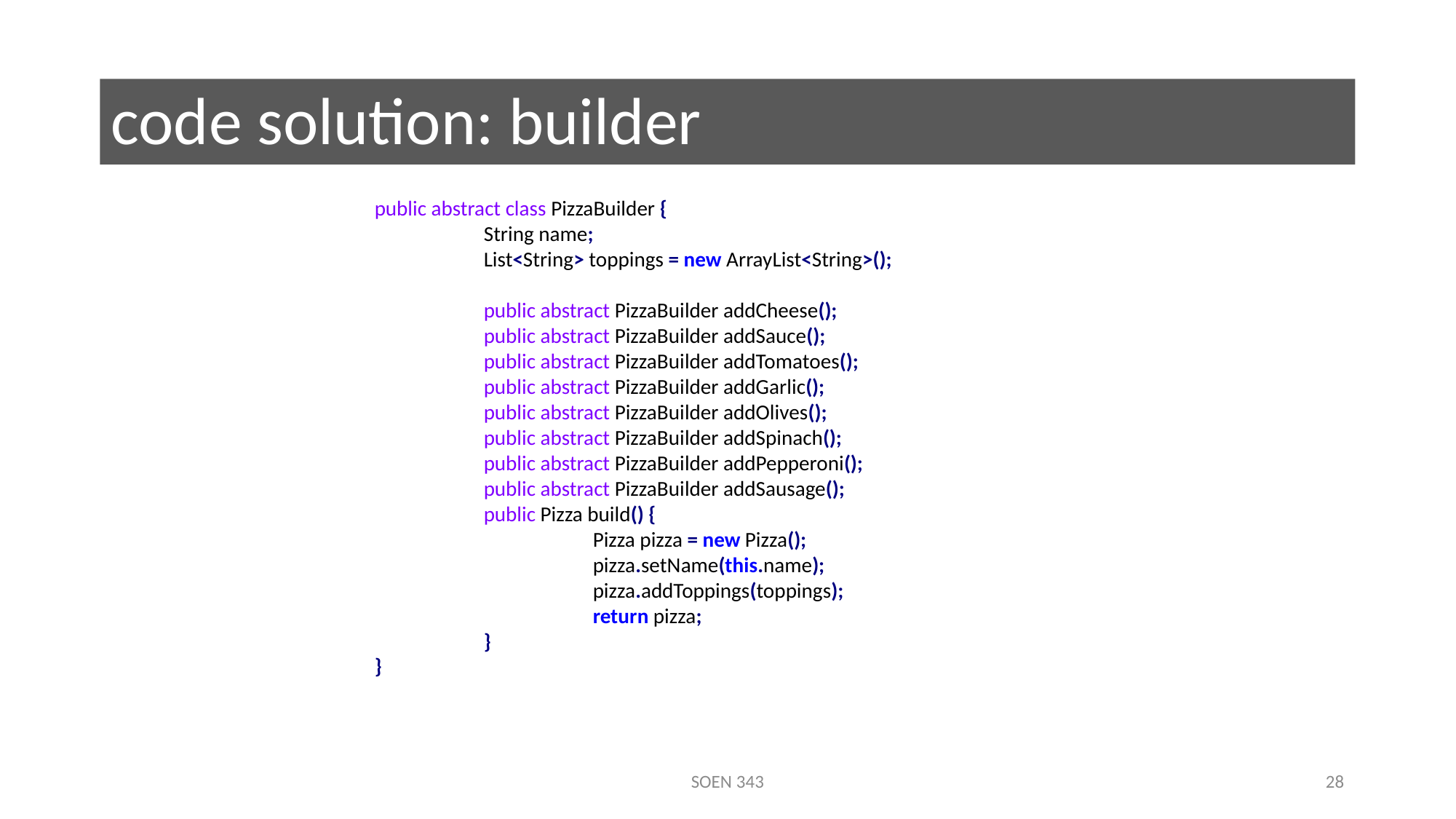

# code solution: builder
public abstract class PizzaBuilder {
	String name;
	List<String> toppings = new ArrayList<String>();

	public abstract PizzaBuilder addCheese();
	public abstract PizzaBuilder addSauce();
	public abstract PizzaBuilder addTomatoes();
	public abstract PizzaBuilder addGarlic();
	public abstract PizzaBuilder addOlives();
	public abstract PizzaBuilder addSpinach();
	public abstract PizzaBuilder addPepperoni();
	public abstract PizzaBuilder addSausage();
	public Pizza build() {
		Pizza pizza = new Pizza();
		pizza.setName(this.name);
		pizza.addToppings(toppings);
		return pizza;
	}
}
SOEN 343
28